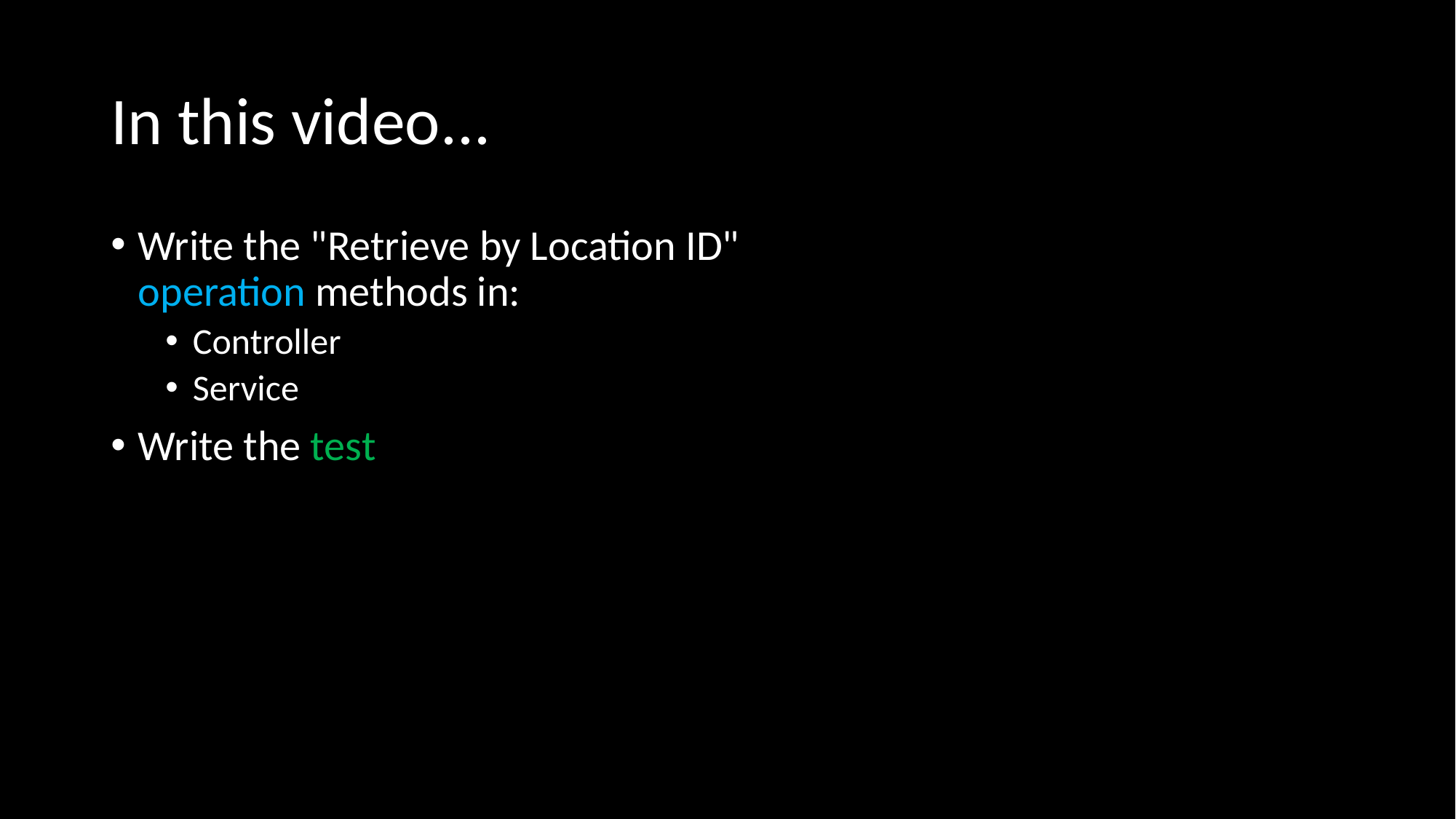

# In this video...
Write the "Retrieve by Location ID" operation methods in:
Controller
Service
Write the test